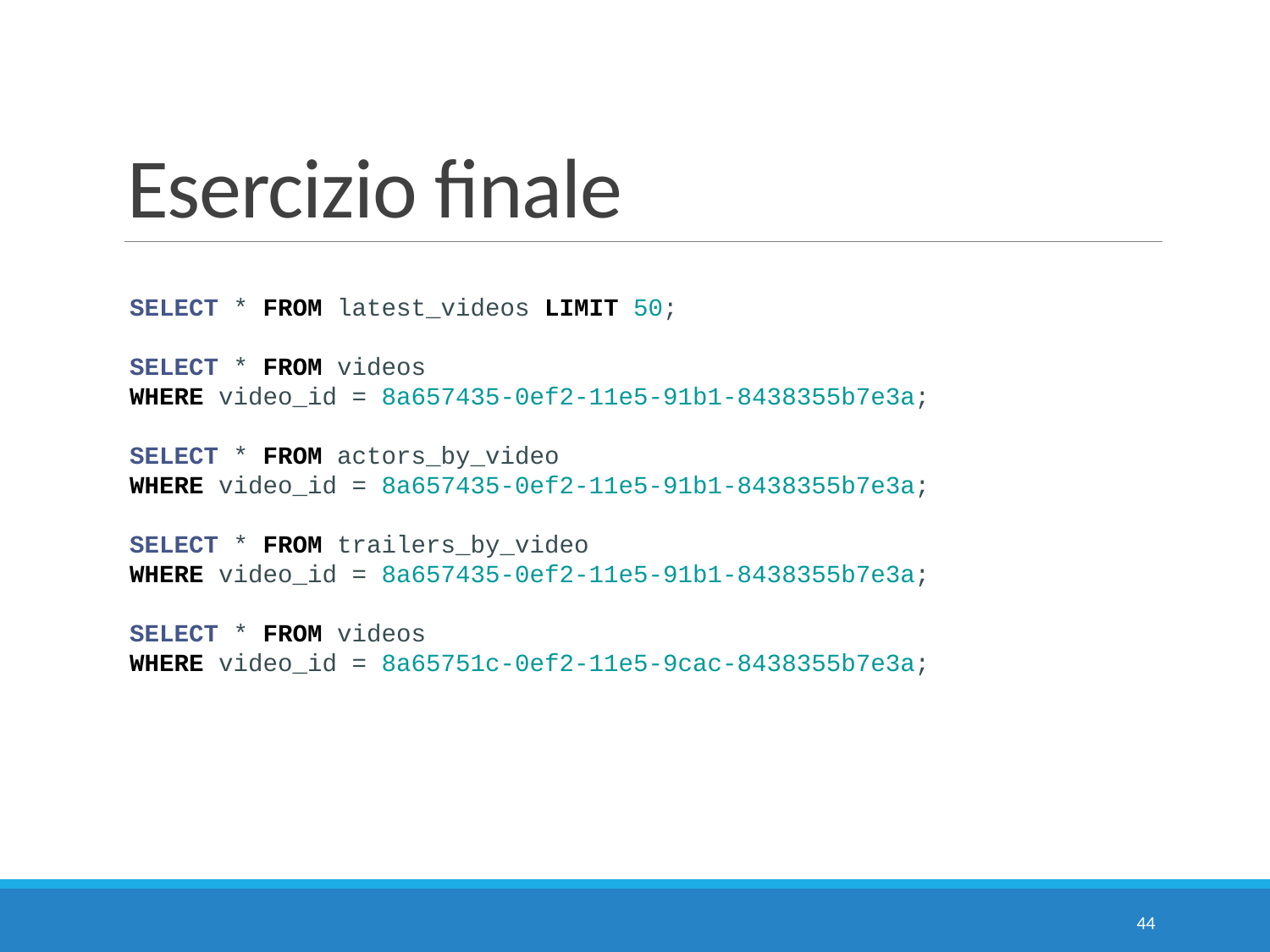

# Esercizio finale
SELECT * FROM latest_videos LIMIT 50;

SELECT * FROM videos
WHERE video_id = 8a657435-0ef2-11e5-91b1-8438355b7e3a;

SELECT * FROM actors_by_video
WHERE video_id = 8a657435-0ef2-11e5-91b1-8438355b7e3a;

SELECT * FROM trailers_by_video
WHERE video_id = 8a657435-0ef2-11e5-91b1-8438355b7e3a;

SELECT * FROM videos
WHERE video_id = 8a65751c-0ef2-11e5-9cac-8438355b7e3a;
44